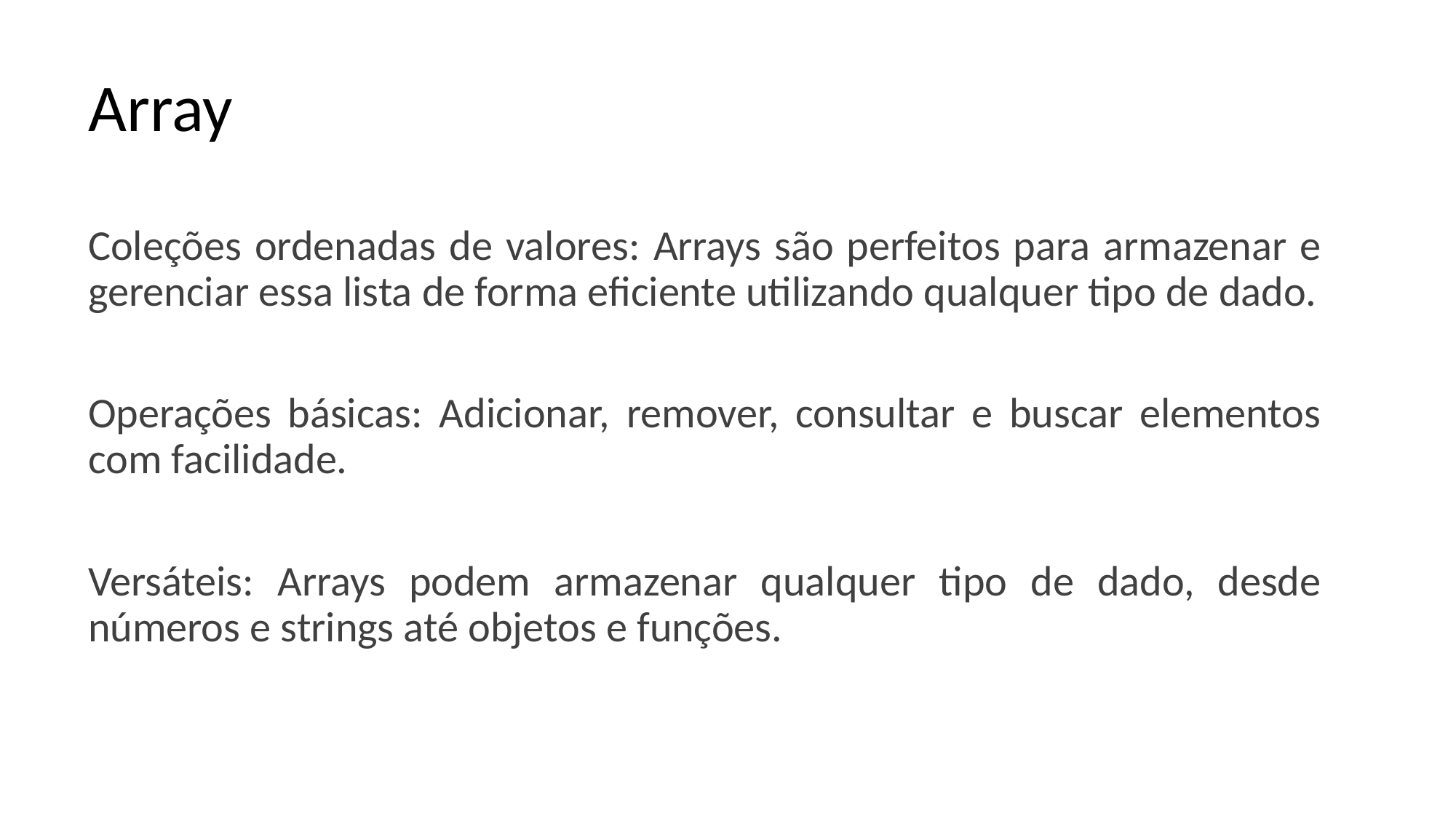

# Array
Coleções ordenadas de valores: Arrays são perfeitos para armazenar e gerenciar essa lista de forma eficiente utilizando qualquer tipo de dado.

Operações básicas: Adicionar, remover, consultar e buscar elementos com facilidade.

Versáteis: Arrays podem armazenar qualquer tipo de dado, desde números e strings até objetos e funções.